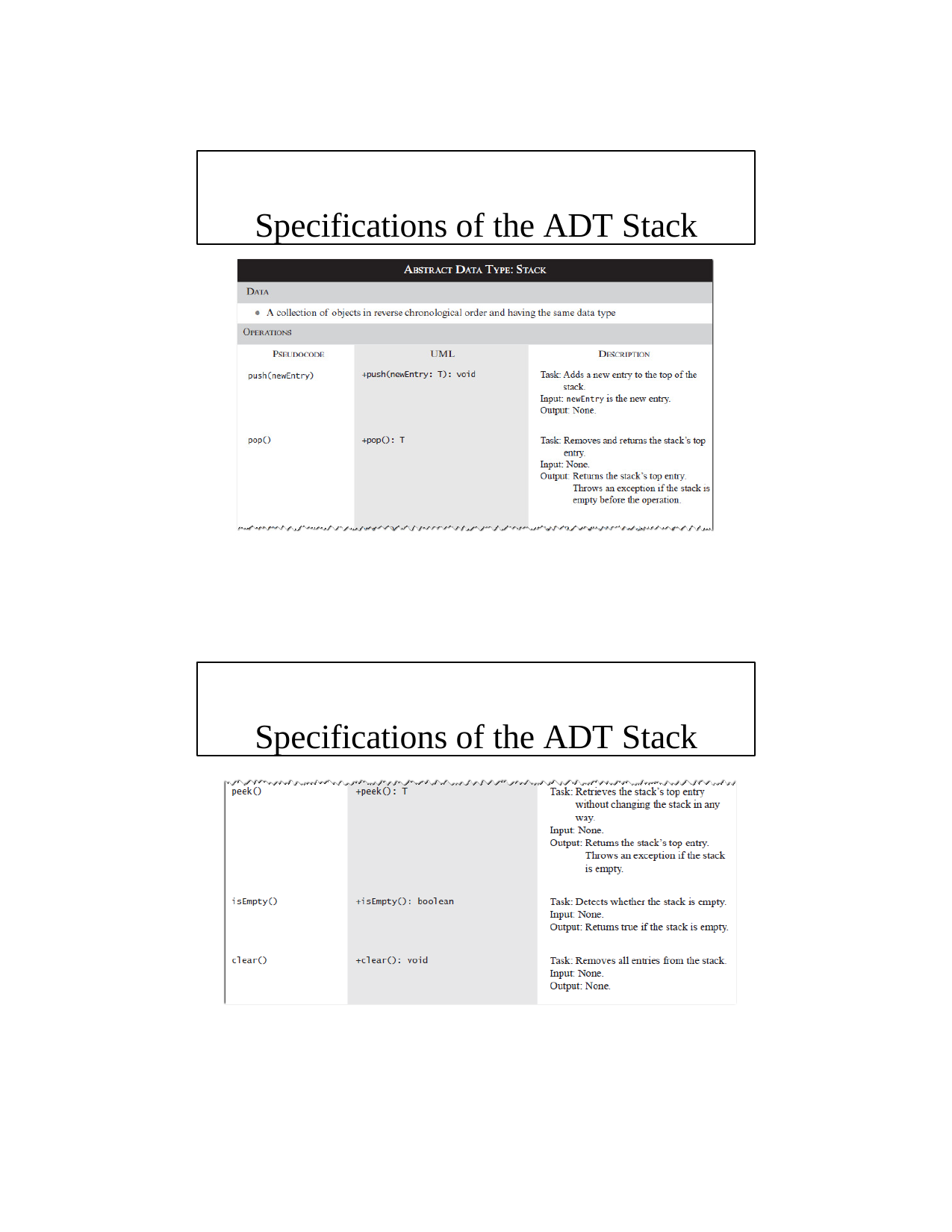

Specifications of the ADT Stack

Specifications of the ADT Stack